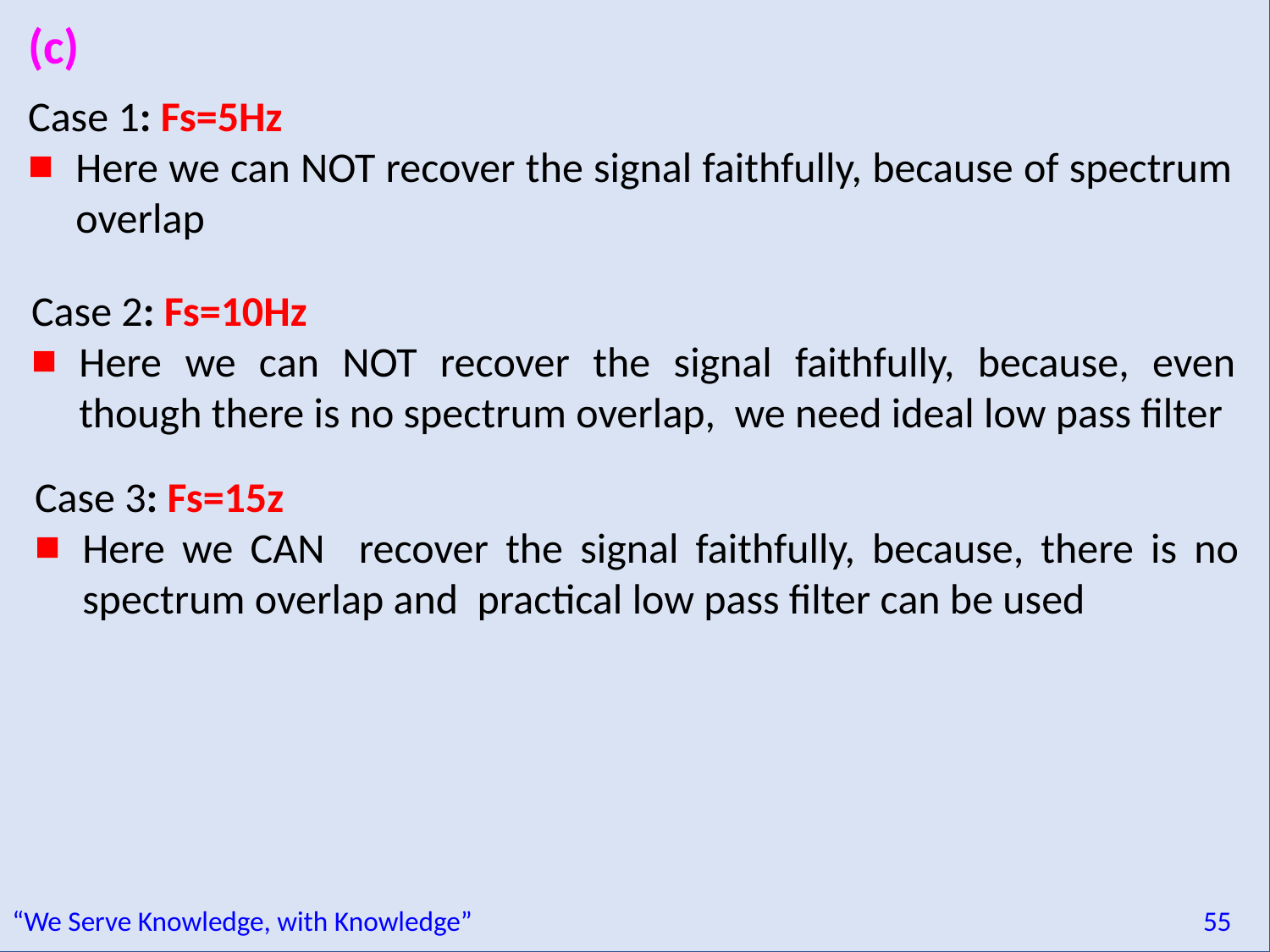

(c)
Case 1: Fs=5Hz
Here we can NOT recover the signal faithfully, because of spectrum overlap
Case 2: Fs=10Hz
Here we can NOT recover the signal faithfully, because, even though there is no spectrum overlap,  we need ideal low pass filter
Case 3: Fs=15z
Here we CAN  recover the signal faithfully, because, there is no spectrum overlap and  practical low pass filter can be used